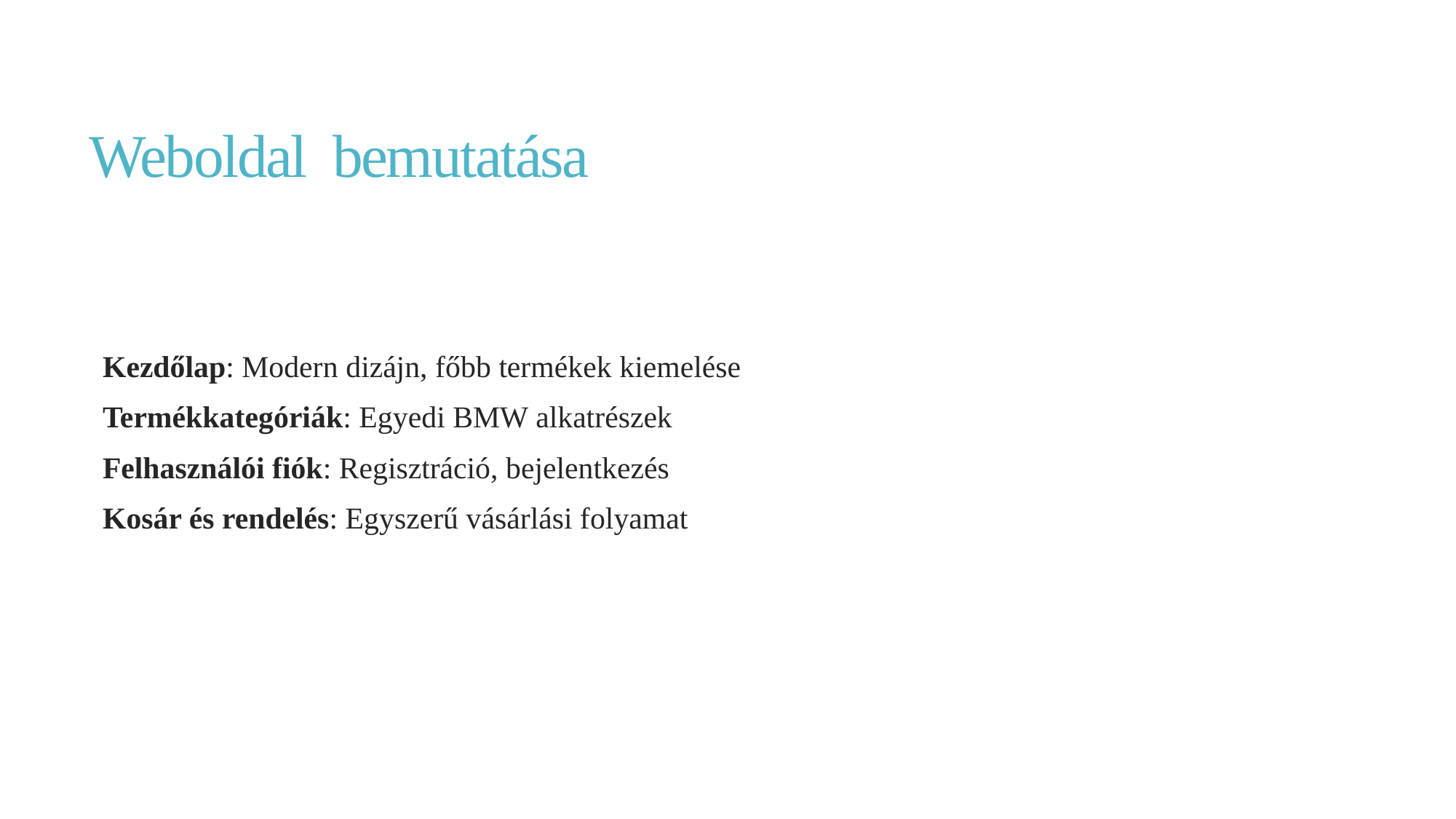

# Weboldal  bemutatása

Kezdőlap: Modern dizájn, főbb termékek kiemelése
Termékkategóriák: Egyedi BMW alkatrészek
Felhasználói fiók: Regisztráció, bejelentkezés
Kosár és rendelés: Egyszerű vásárlási folyamat